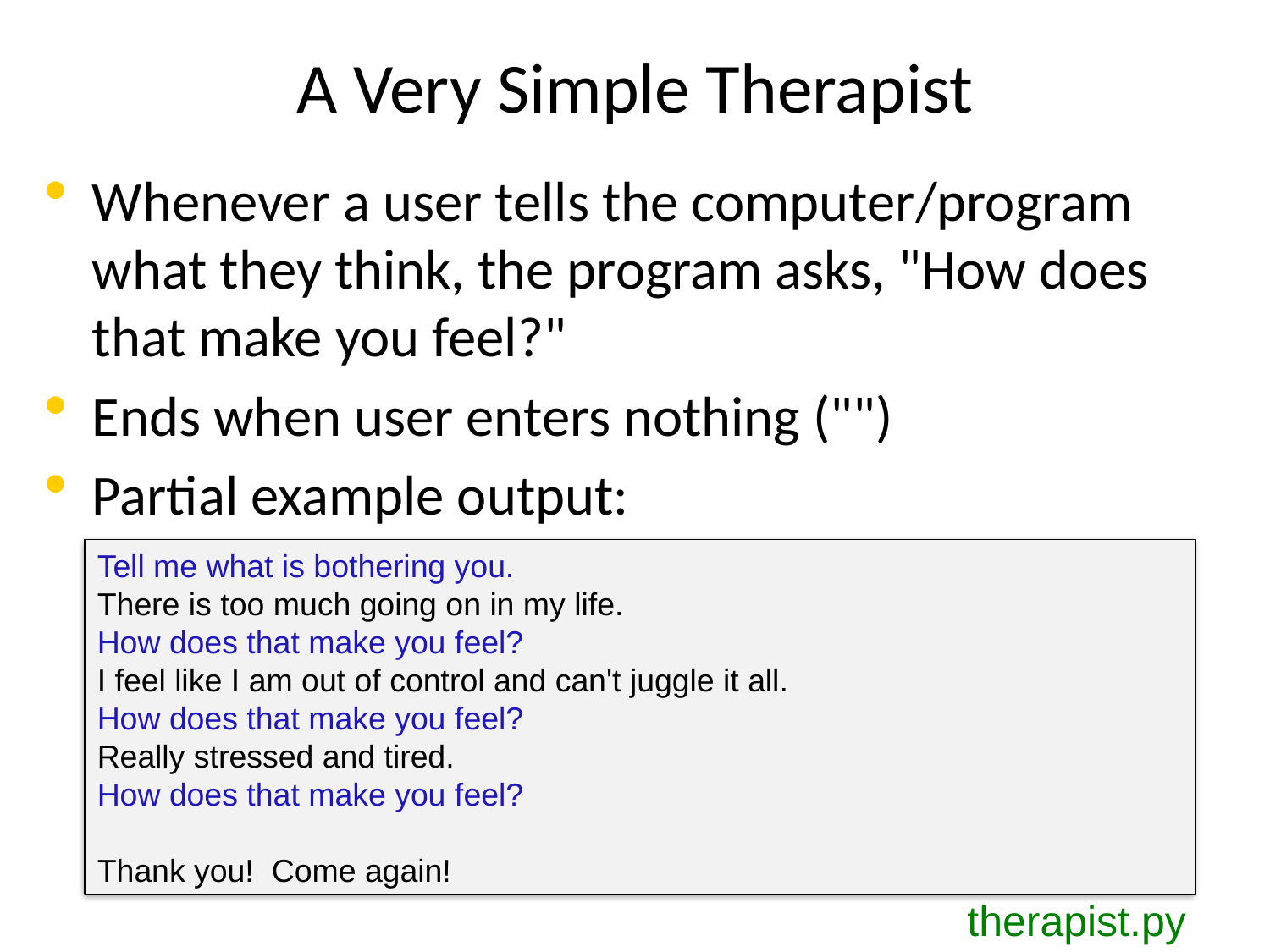

# A Very Simple Therapist
Whenever a user tells the computer/program what they think, the program asks, "How does that make you feel?"
Ends when user enters nothing ("")
Partial example output:
Tell me what is bothering you.
There is too much going on in my life.
How does that make you feel?
I feel like I am out of control and can't juggle it all.
How does that make you feel?
Really stressed and tired.
How does that make you feel?

Thank you!  Come again!
therapist.py